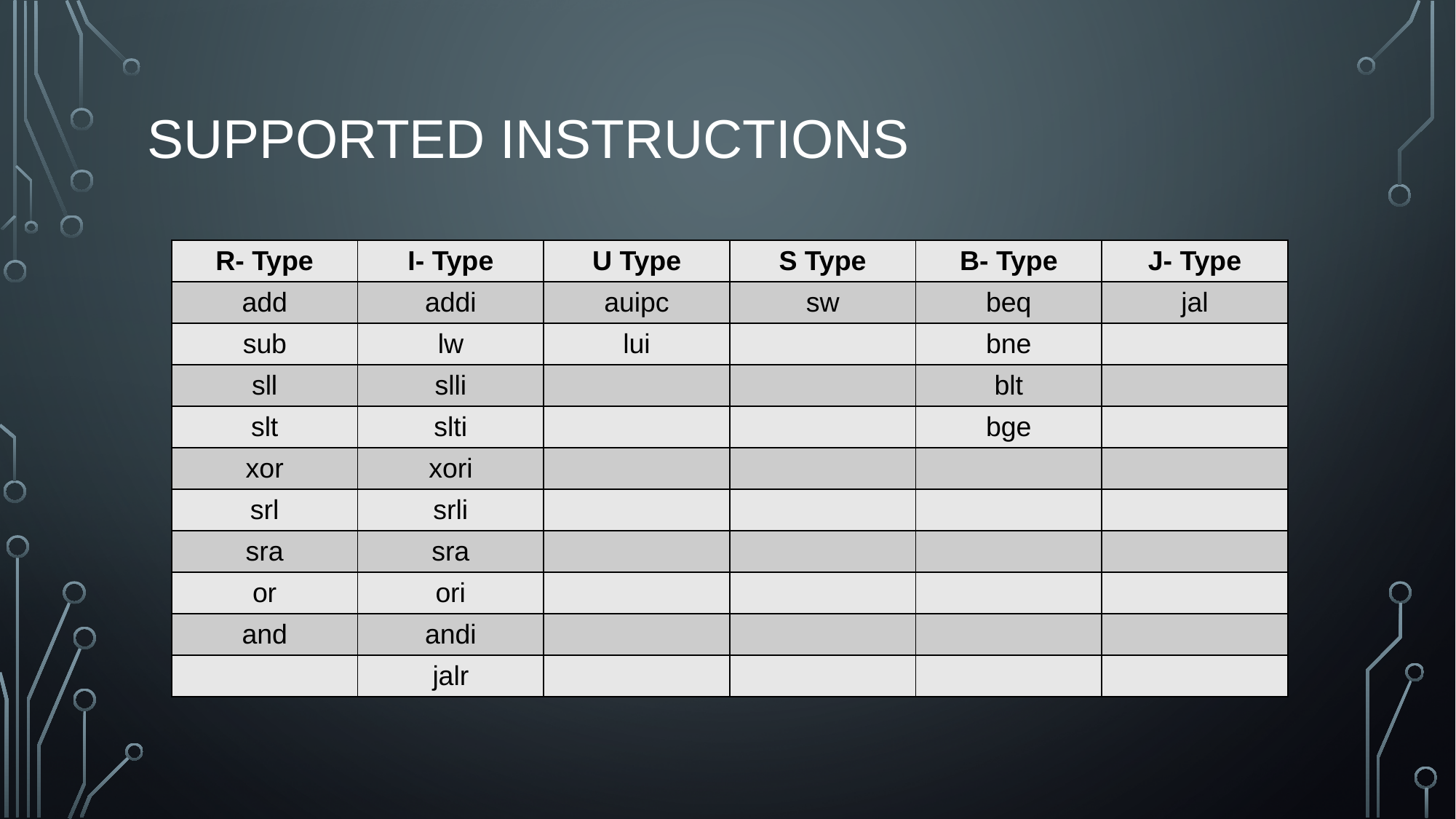

# Supported Instructions
| R- Type | I- Type | U Type | S Type | B- Type | J- Type |
| --- | --- | --- | --- | --- | --- |
| add | addi | auipc | sw | beq | jal |
| sub | lw | lui |  | bne |  |
| sll | slli |  |  | blt |  |
| slt | slti |  |  | bge |  |
| xor | xori |  |  |  |  |
| srl | srli |  |  |  |  |
| sra | sra |  |  |  |  |
| or | ori |  |  |  |  |
| and | andi |  |  |  |  |
|  | jalr |  |  |  |  |